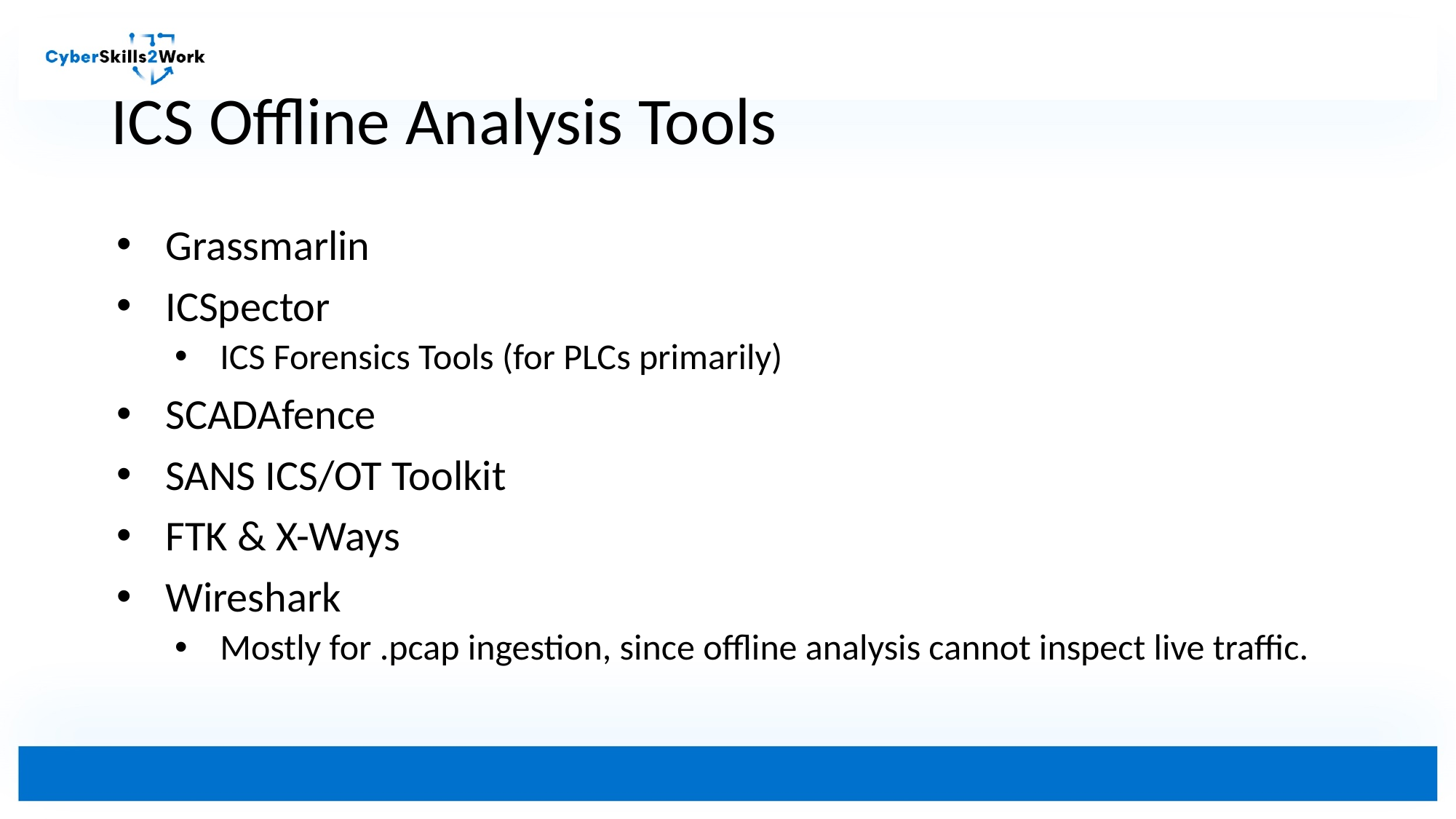

# ICS Offline Analysis Tools
Grassmarlin
ICSpector
ICS Forensics Tools (for PLCs primarily)
SCADAfence
SANS ICS/OT Toolkit
FTK & X-Ways
Wireshark
Mostly for .pcap ingestion, since offline analysis cannot inspect live traffic.